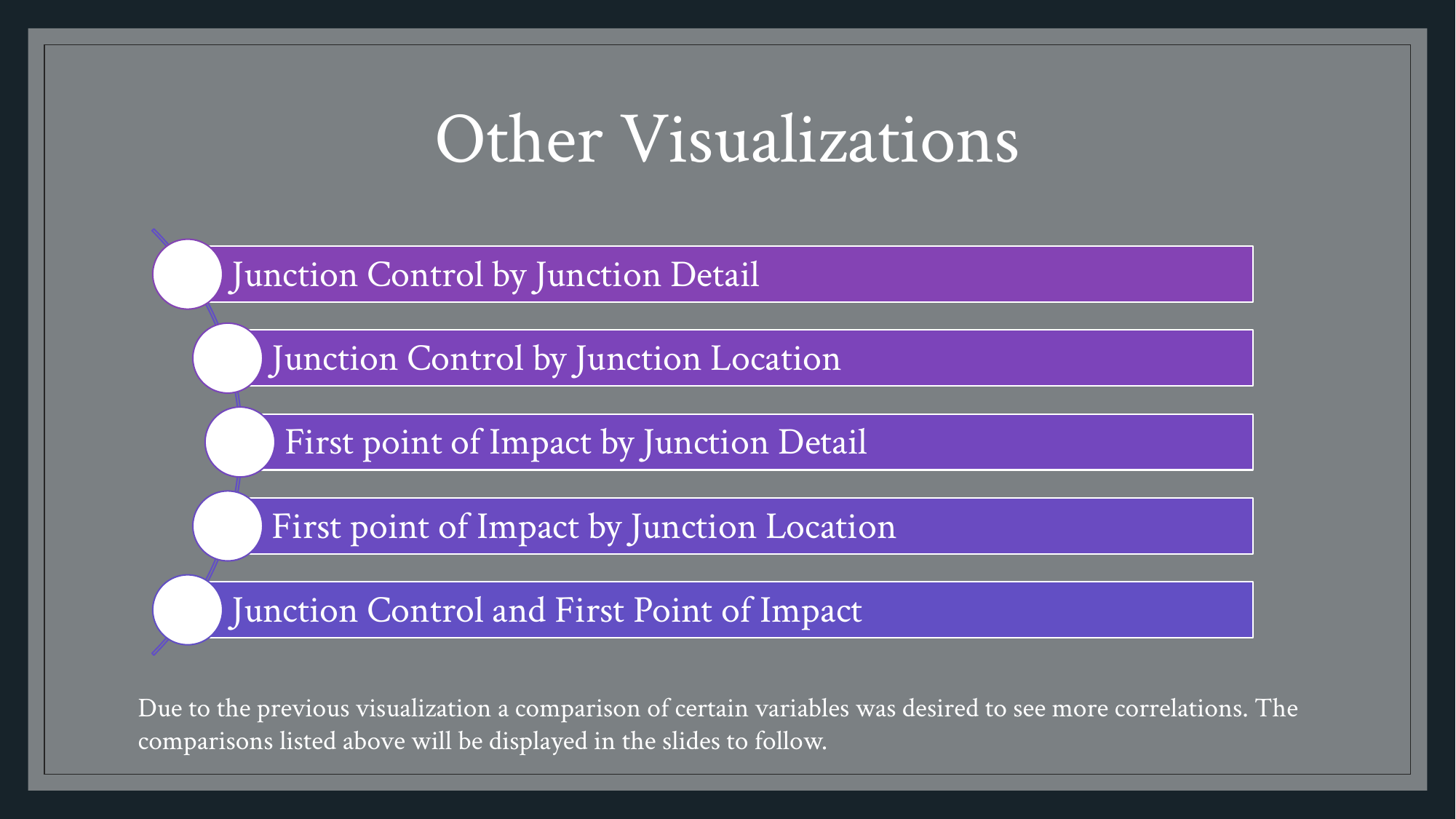

# Other Visualizations
Junction Control by Junction Detail
Junction Control by Junction Location
First point of Impact by Junction Detail
First point of Impact by Junction Location
Junction Control and First Point of Impact
Due to the previous visualization a comparison of certain variables was desired to see more correlations. The comparisons listed above will be displayed in the slides to follow.